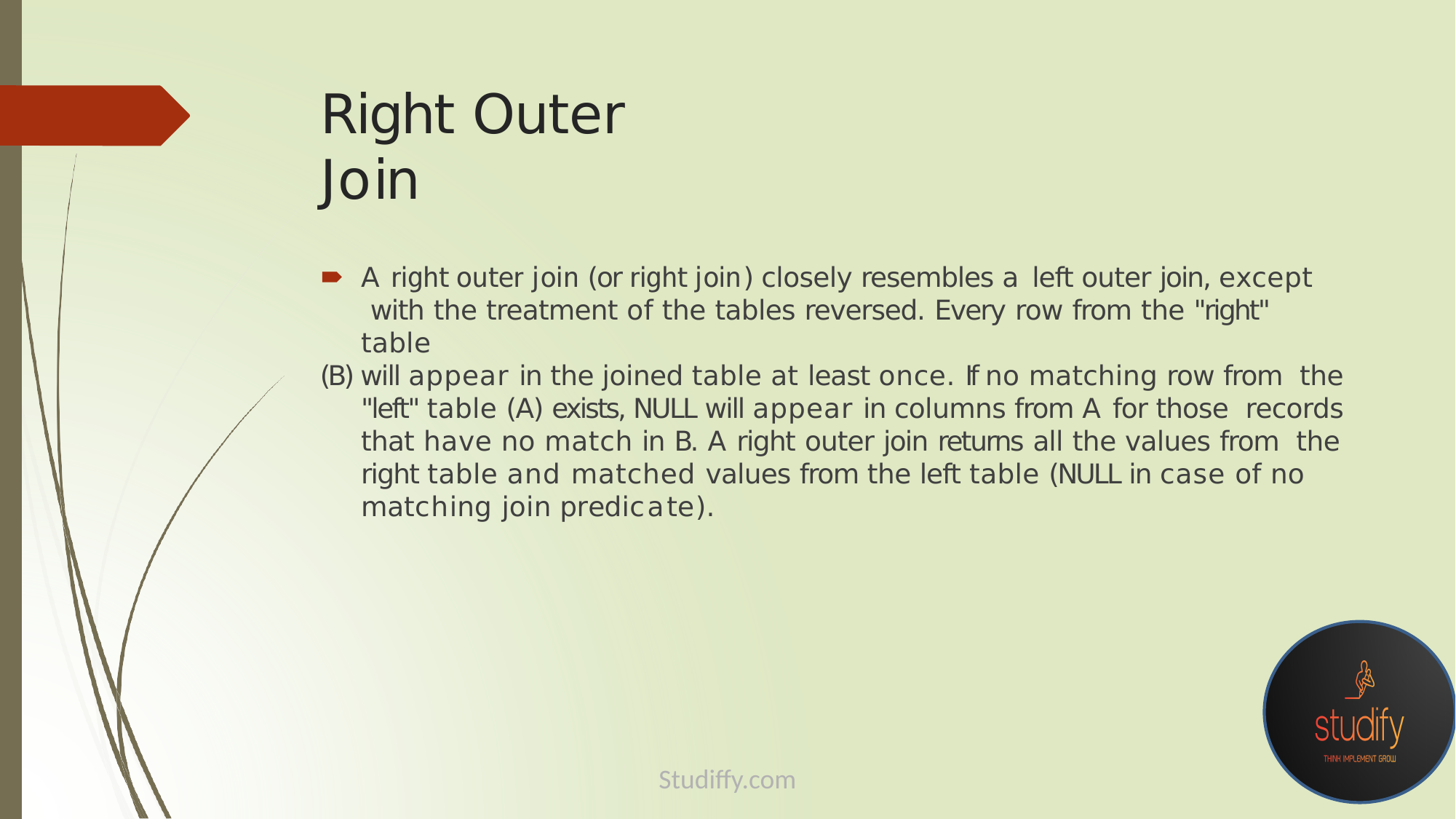

# Right Outer Join
🠶	A right outer join (or right join) closely resembles a left outer join, except  with the treatment of the tables reversed. Every row from the "right" table
(B) will appear in the joined table at least once. If no matching row from  the "left" table (A) exists, NULL will appear in columns from A for those  records that have no match in B. A right outer join returns all the values from  the right table and matched values from the left table (NULL in case of no  matching join predicate).
Studiffy.com